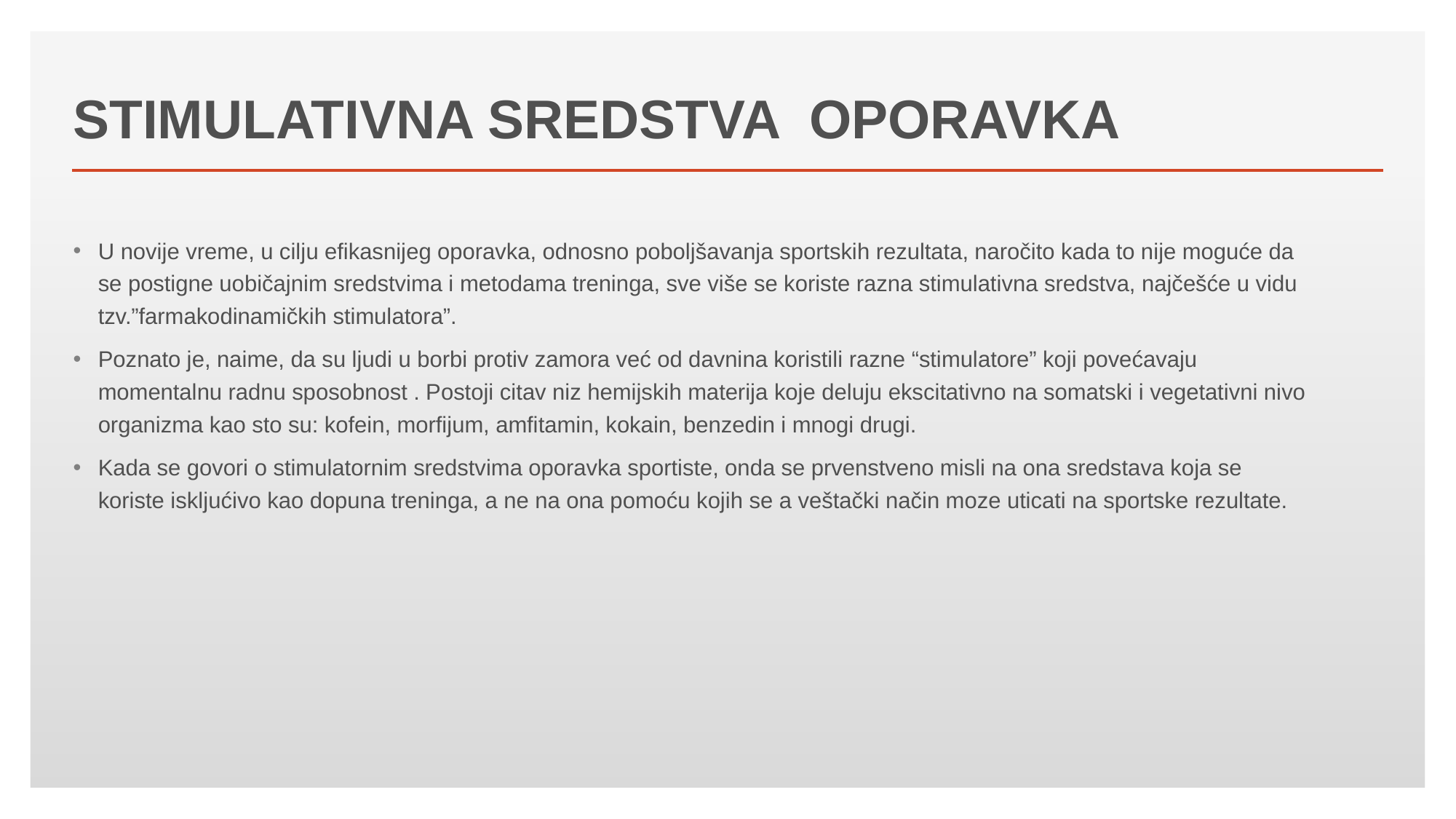

# STIMULATIVNA SREDSTVA  OPORAVKA
U novije vreme, u cilju efikasnijeg oporavka, odnosno poboljšavanja sportskih rezultata, naročito kada to nije moguće da se postigne uobičajnim sredstvima i metodama treninga, sve više se koriste razna stimulativna sredstva, najčešće u vidu tzv.”farmakodinamičkih stimulatora”.
Poznato je, naime, da su ljudi u borbi protiv zamora već od davnina koristili razne “stimulatore” koji povećavaju momentalnu radnu sposobnost . Postoji citav niz hemijskih materija koje deluju ekscitativno na somatski i vegetativni nivo organizma kao sto su: kofein, morfijum, amfitamin, kokain, benzedin i mnogi drugi.
Kada se govori o stimulatornim sredstvima oporavka sportiste, onda se prvenstveno misli na ona sredstava koja se koriste iskljućivo kao dopuna treninga, a ne na ona pomoću kojih se a veštački način moze uticati na sportske rezultate.